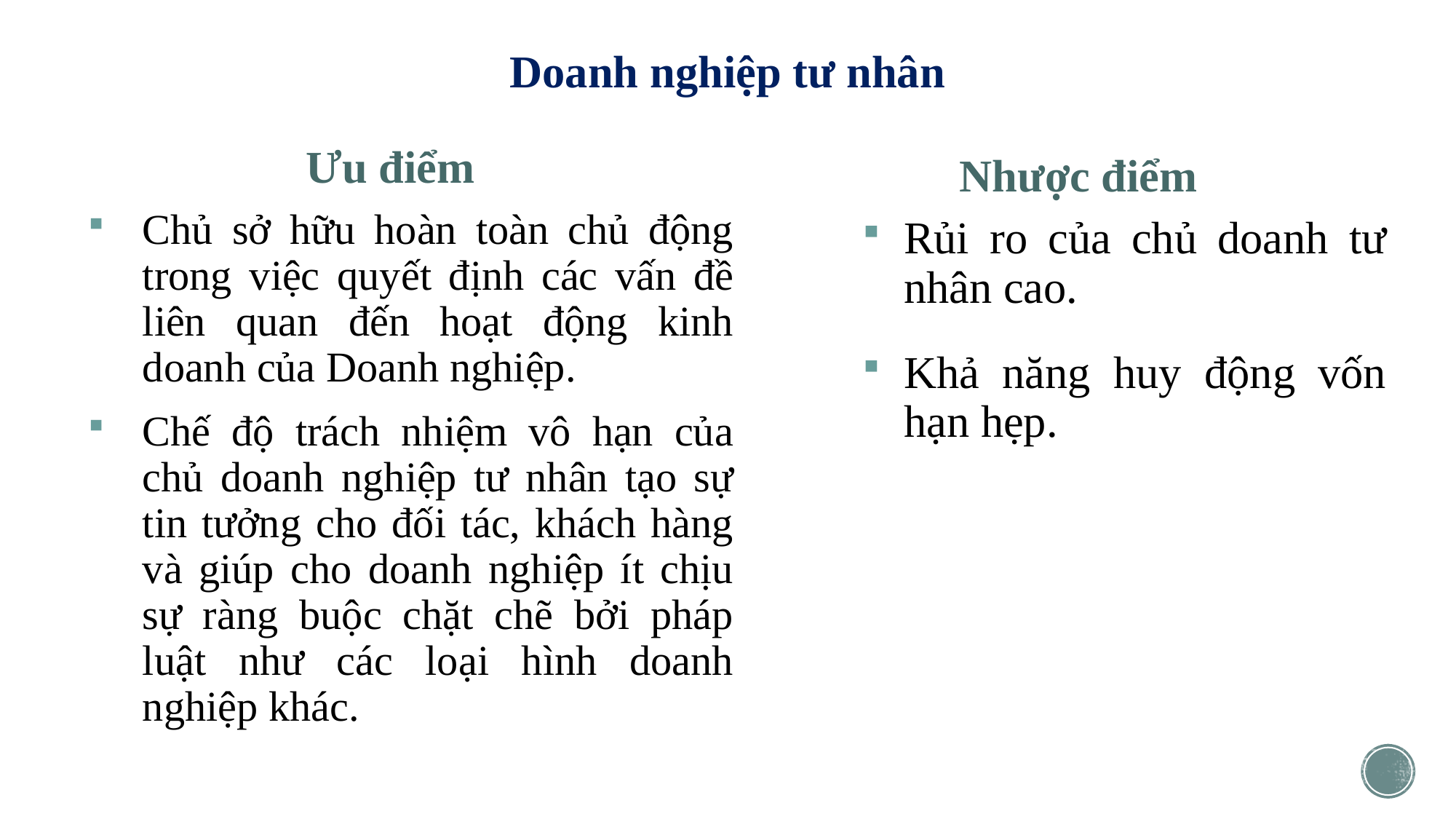

# Doanh nghiệp tư nhân
Ưu điểm
Nhược điểm
Chủ sở hữu hoàn toàn chủ động trong việc quyết định các vấn đề liên quan đến hoạt động kinh doanh của Doanh nghiệp.
Chế độ trách nhiệm vô hạn của chủ doanh nghiệp tư nhân tạo sự tin tưởng cho đối tác, khách hàng và giúp cho doanh nghiệp ít chịu sự ràng buộc chặt chẽ bởi pháp luật như các loại hình doanh nghiệp khác.

Rủi ro của chủ doanh tư nhân cao.
Khả năng huy động vốn hạn hẹp.